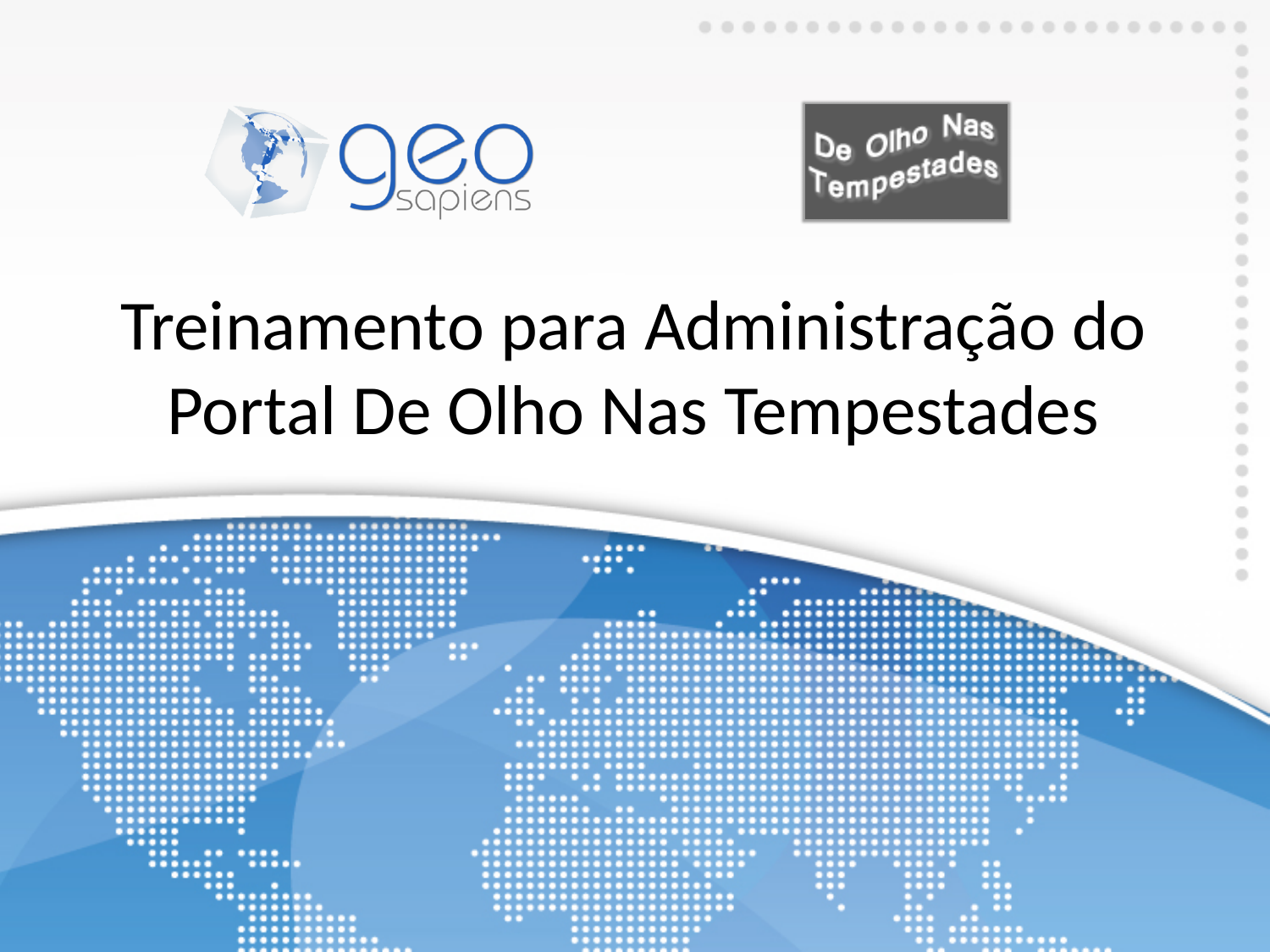

# Treinamento para Administração do Portal De Olho Nas Tempestades